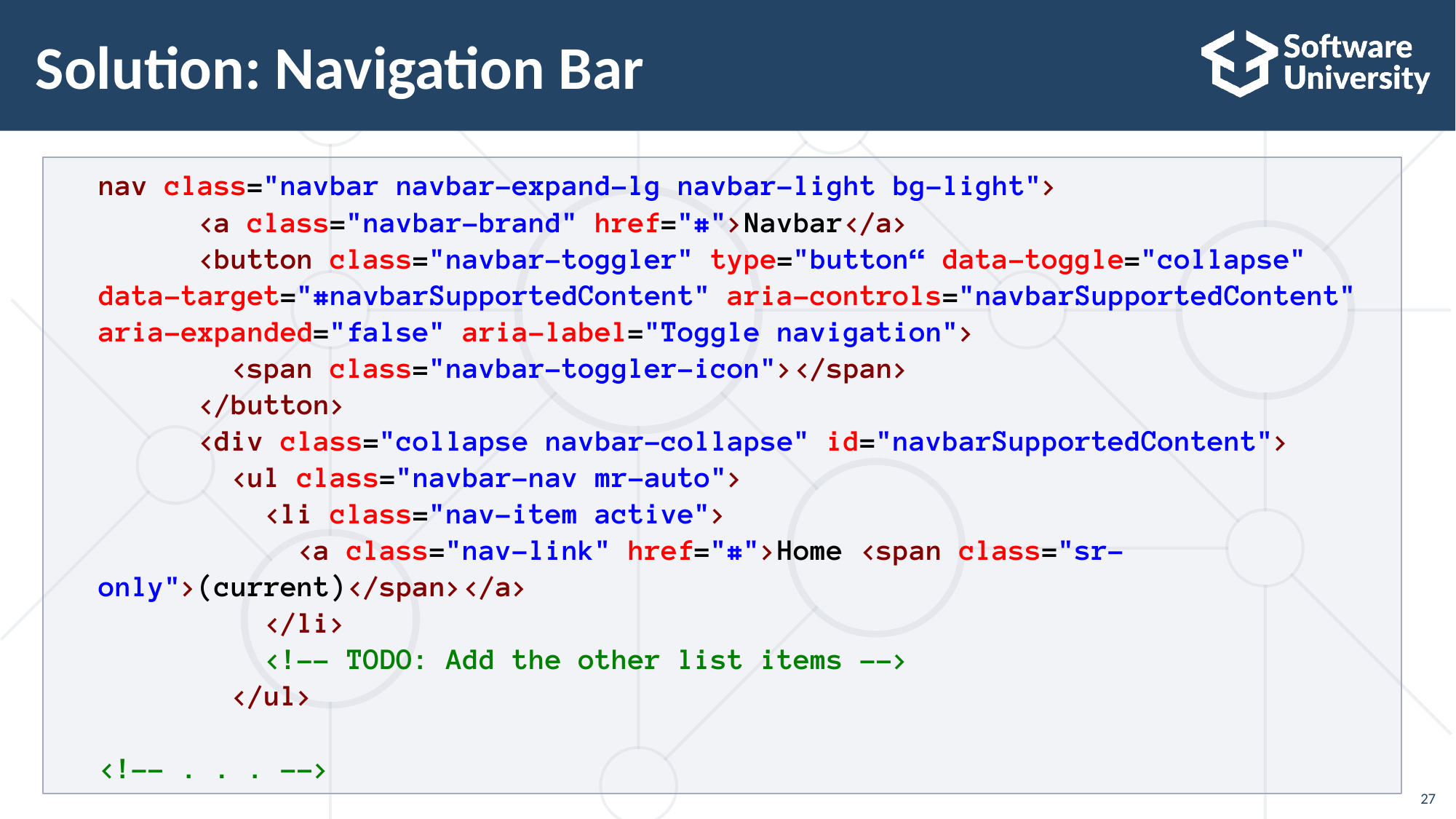

# Solution: Navigation Bar
nav class="navbar navbar-expand-lg navbar-light bg-light">
      <a class="navbar-brand" href="#">Navbar</a>
      <button class="navbar-toggler" type="button“ data-toggle="collapse" data-target="#navbarSupportedContent" aria-controls="navbarSupportedContent"
aria-expanded="false" aria-label="Toggle navigation">
        <span class="navbar-toggler-icon"></span>
      </button>
      <div class="collapse navbar-collapse" id="navbarSupportedContent">
        <ul class="navbar-nav mr-auto">
          <li class="nav-item active">
            <a class="nav-link" href="#">Home <span class="sr-only">(current)</span></a>
          </li>
          <!-- TODO: Add the other list items -->
        </ul>

<!-- . . . -->
27